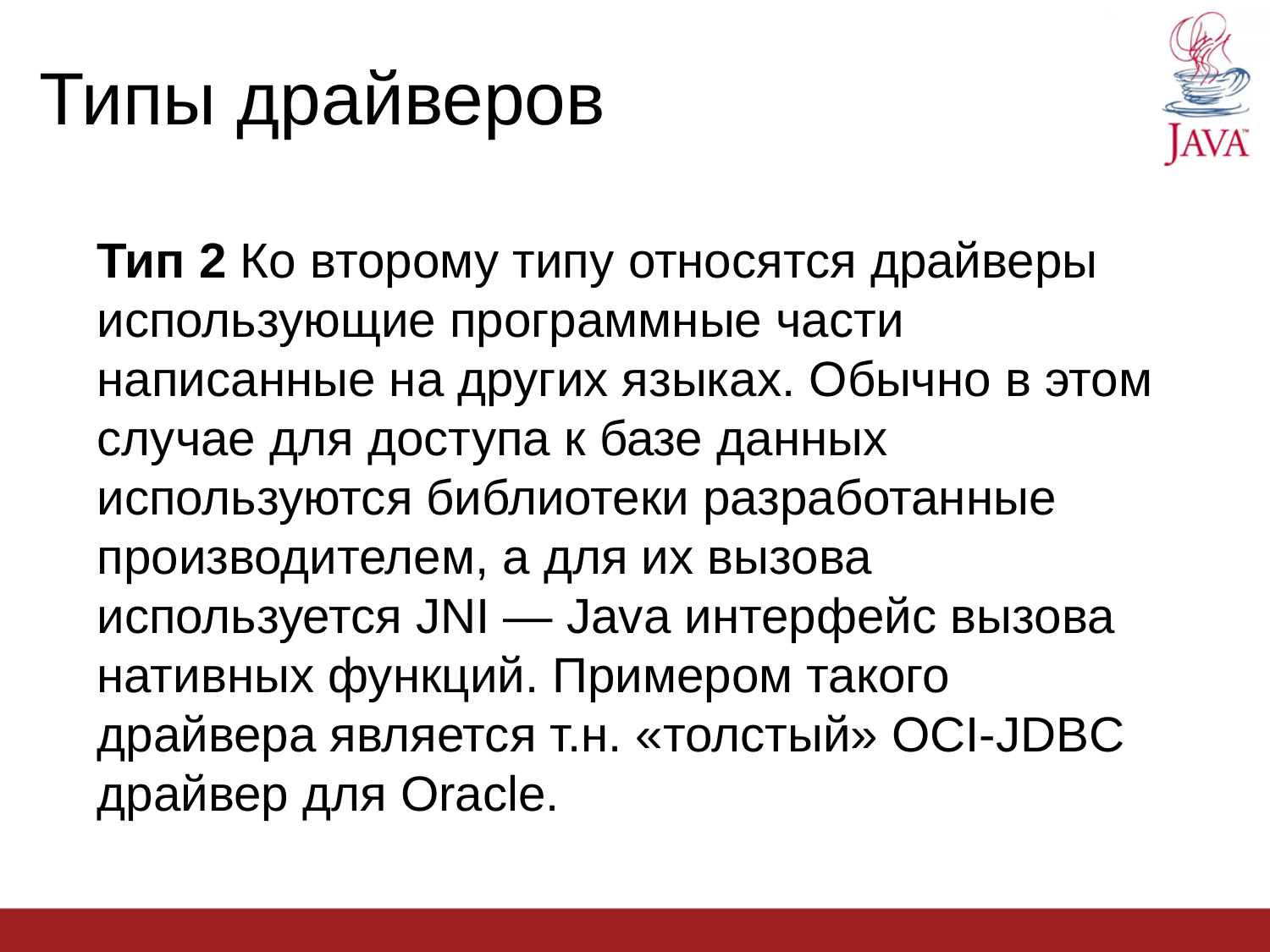

Типы драйверов
Тип 2 Ко второму типу относятся драйверы использующие программные части написанные на других языках. Обычно в этом случае для доступа к базе данных используются библиотеки разработанные производителем, а для их вызова используется JNI — Java интерфейс вызова нативных функций. Примером такого драйвера является т.н. «толстый» OCI-JDBC драйвер для Oracle.